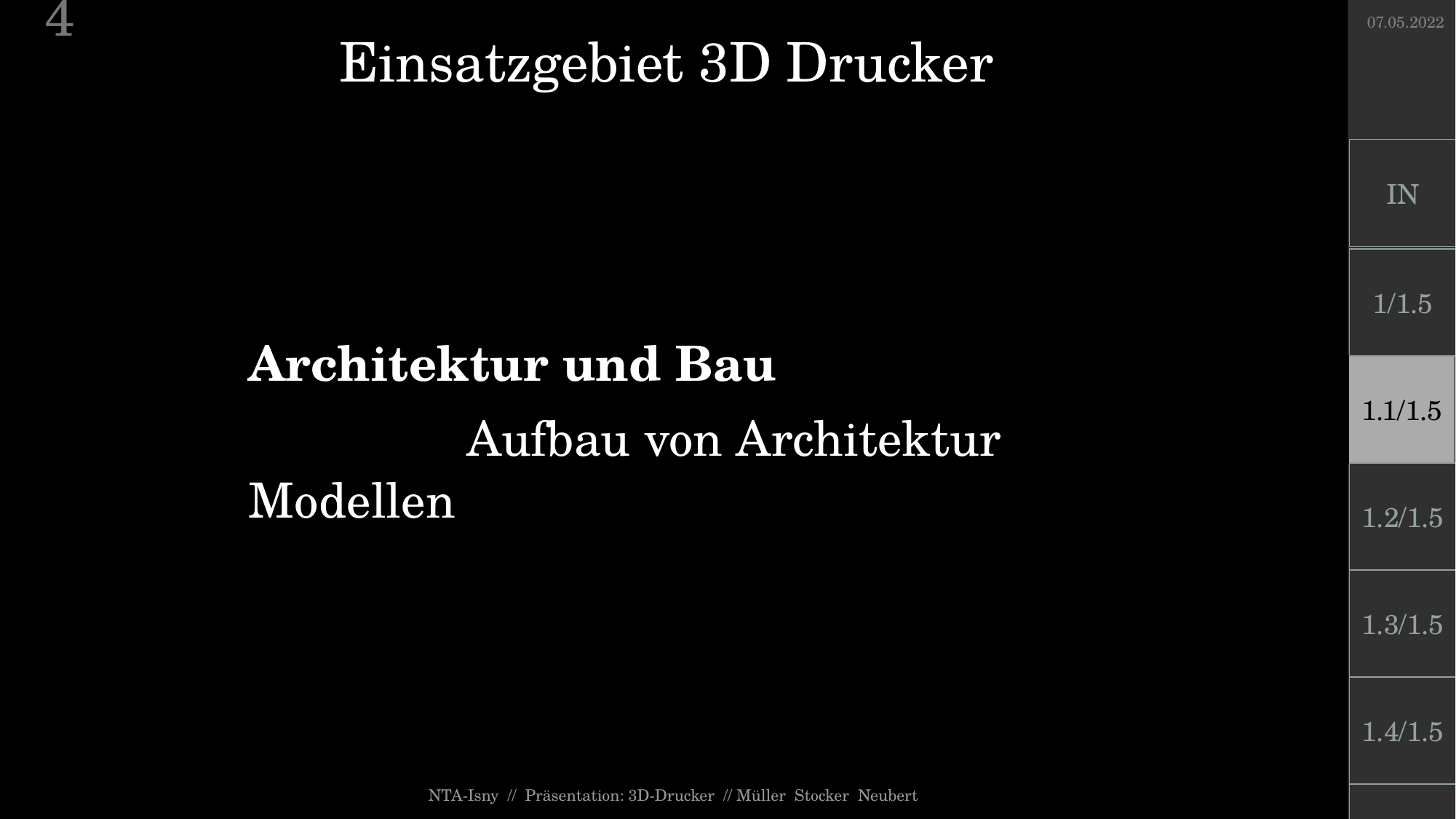

07.05.2022
4
Einsatzgebiet 3D Drucker
IN
1/1.5
Architektur und Bau
		Aufbau von Architektur Modellen

1.1/1.5
1.2/1.5
1.3/1.5
1.4/1.5
NTA-Isny  //  Präsentation: 3D-Drucker  // Müller  Stocker  Neubert
1 / 1.5